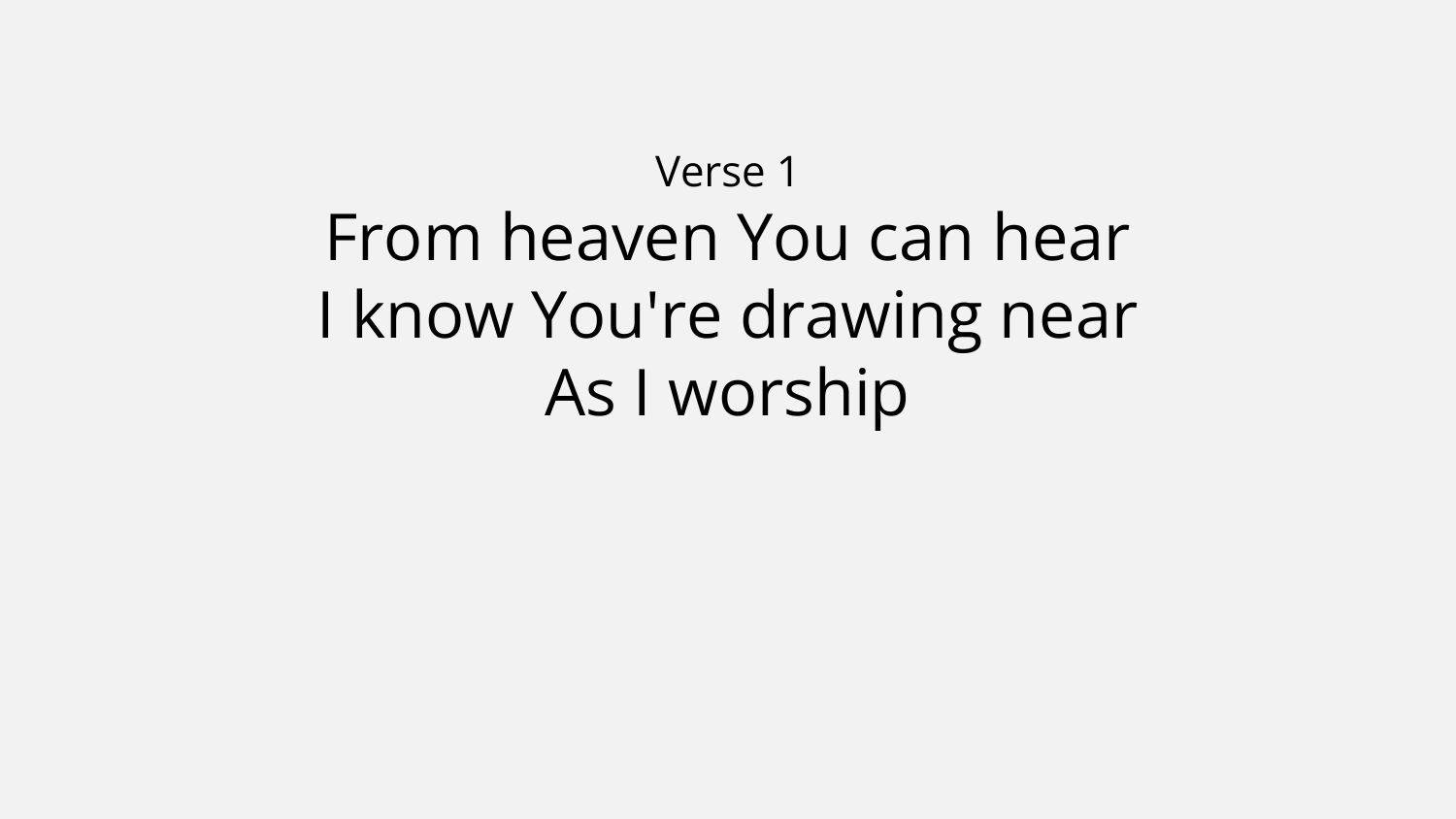

Verse 1
From heaven You can hear
I know You're drawing near
As I worship